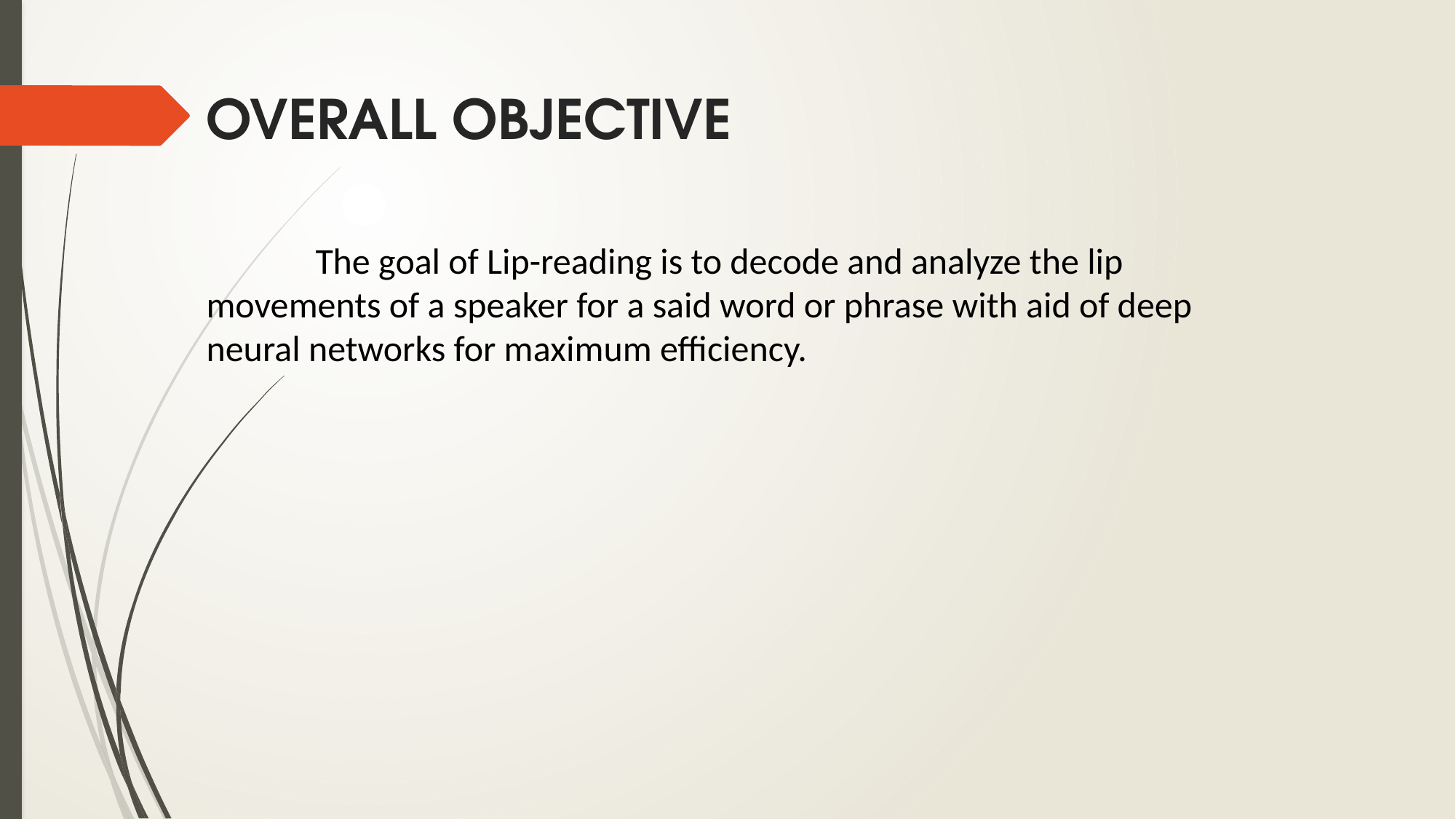

# OVERALL OBJECTIVE
	The goal of Lip-reading is to decode and analyze the lip movements of a speaker for a said word or phrase with aid of deep neural networks for maximum efficiency.